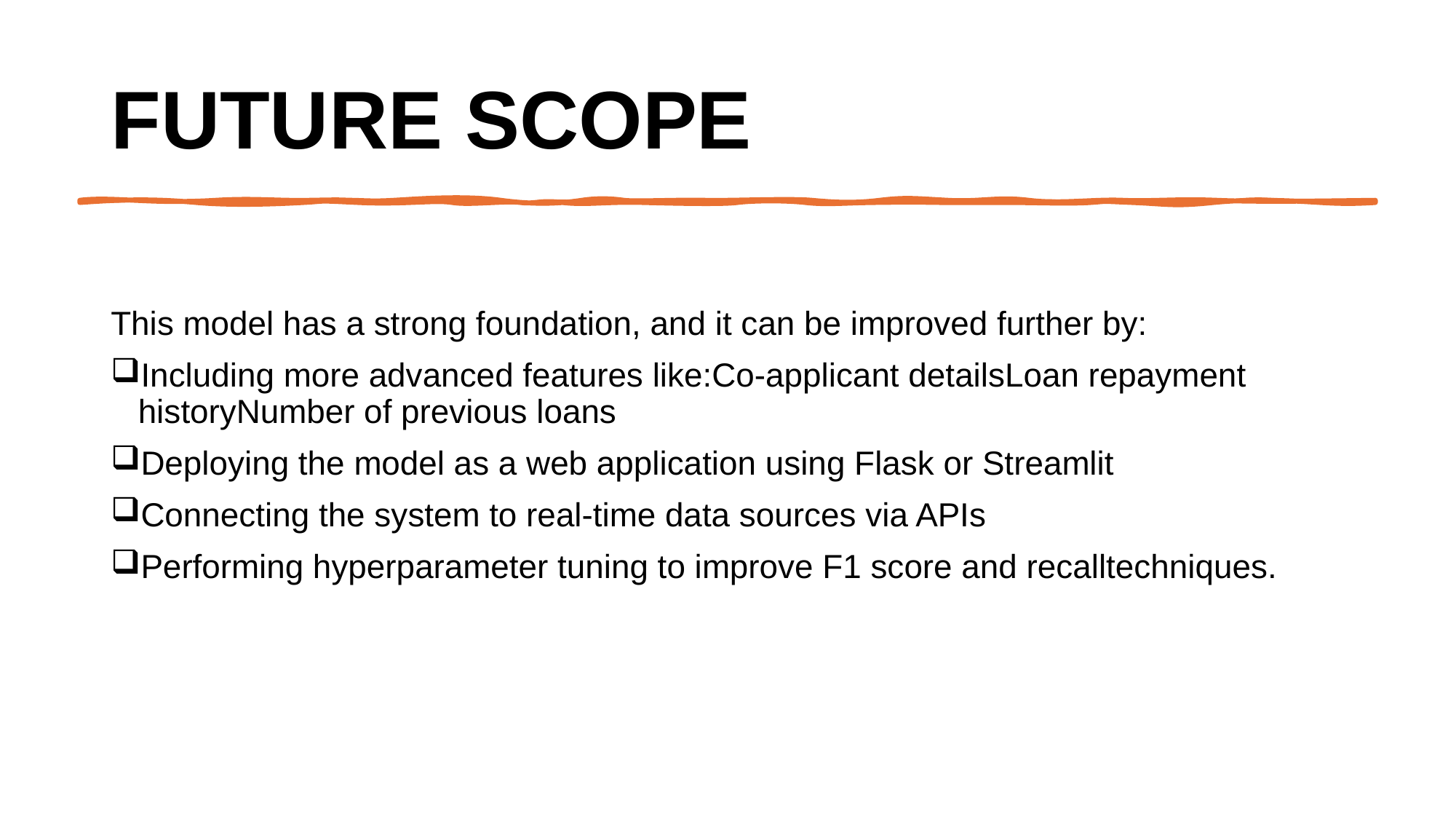

# Future scope

This model has a strong foundation, and it can be improved further by:
Including more advanced features like:Co-applicant detailsLoan repayment historyNumber of previous loans
Deploying the model as a web application using Flask or Streamlit
Connecting the system to real-time data sources via APIs
Performing hyperparameter tuning to improve F1 score and recalltechniques.